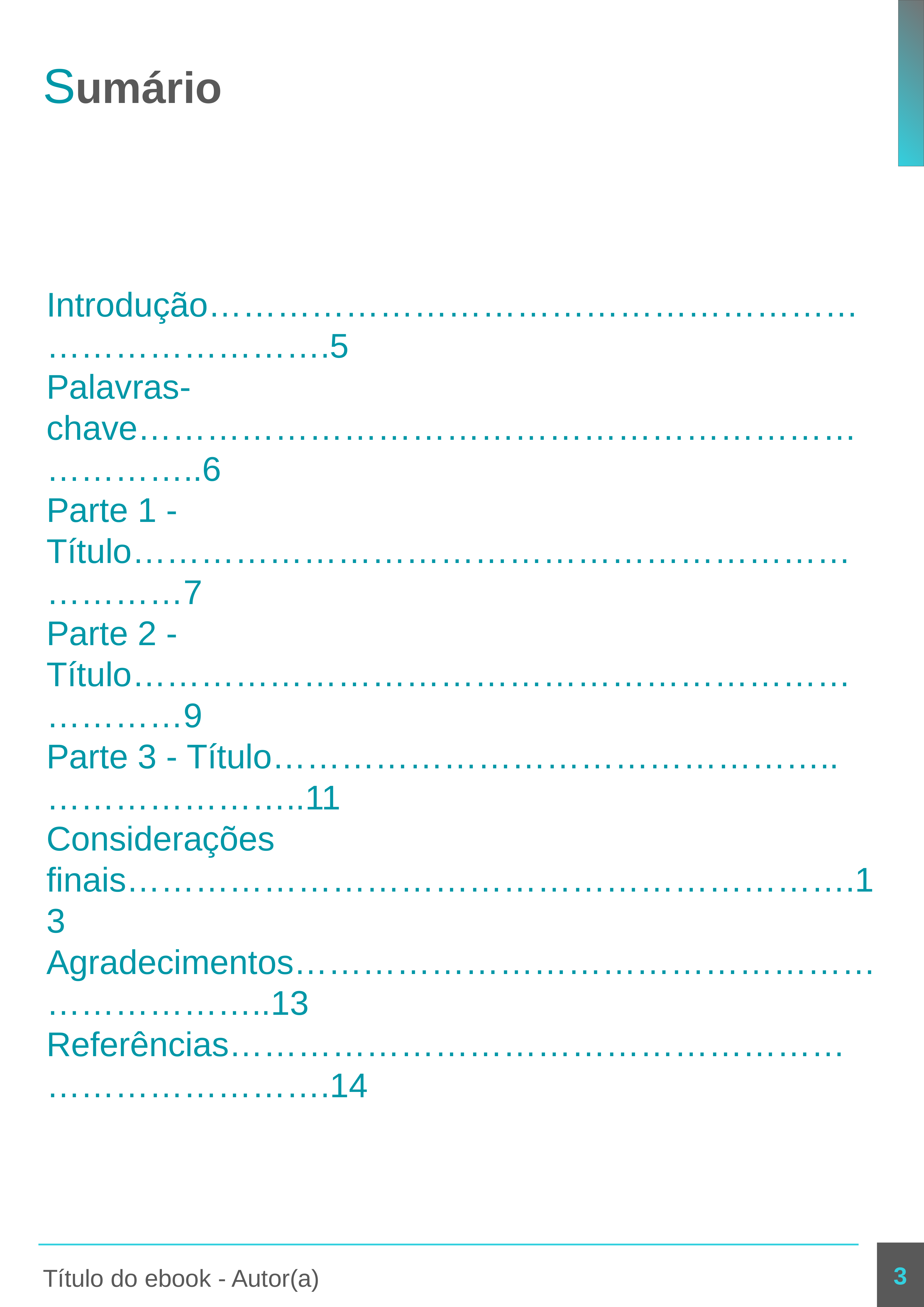

Sumário
Introdução……………………………………………………………………….5
Palavras-chave…………………………………………………………………..6
Parte 1 - Título…………………………………………………………………7
Parte 2 - Título…………………………………………………………………9
Parte 3 - Título…………………………………………..…………………..11
Considerações finais……………………………………………………….13
Agradecimentos……………………………………………………………..13
Referências…………………………………………………………………….14
Título do ebook - Autor(a)
3